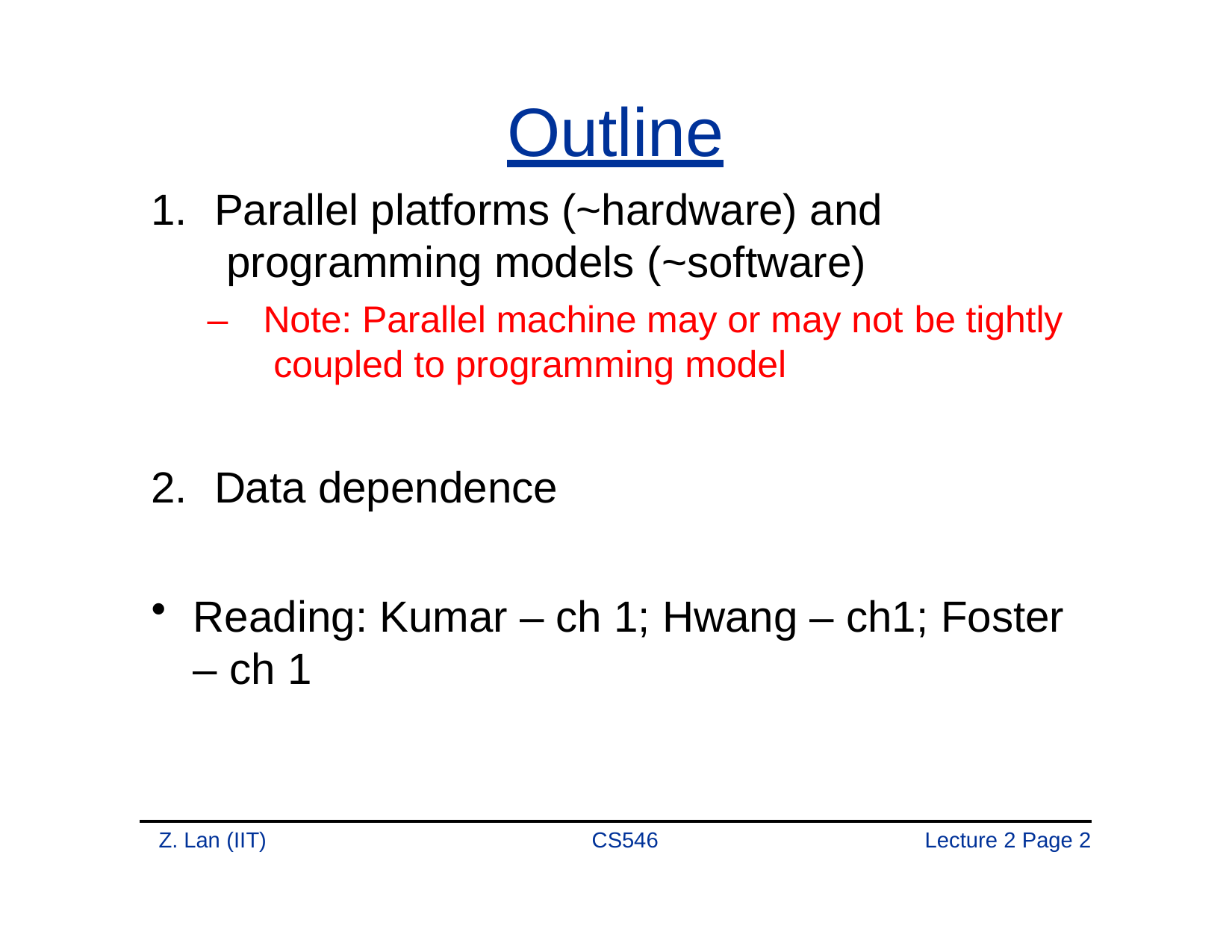

# Outline
Parallel platforms (~hardware) and  programming models (~software)
–	Note: Parallel machine may or may not be tightly  coupled to programming model

Data dependence

Reading: Kumar – ch 1; Hwang – ch1; Foster
– ch 1

Z. Lan (IIT)
CS546
Lecture 2 Page 2